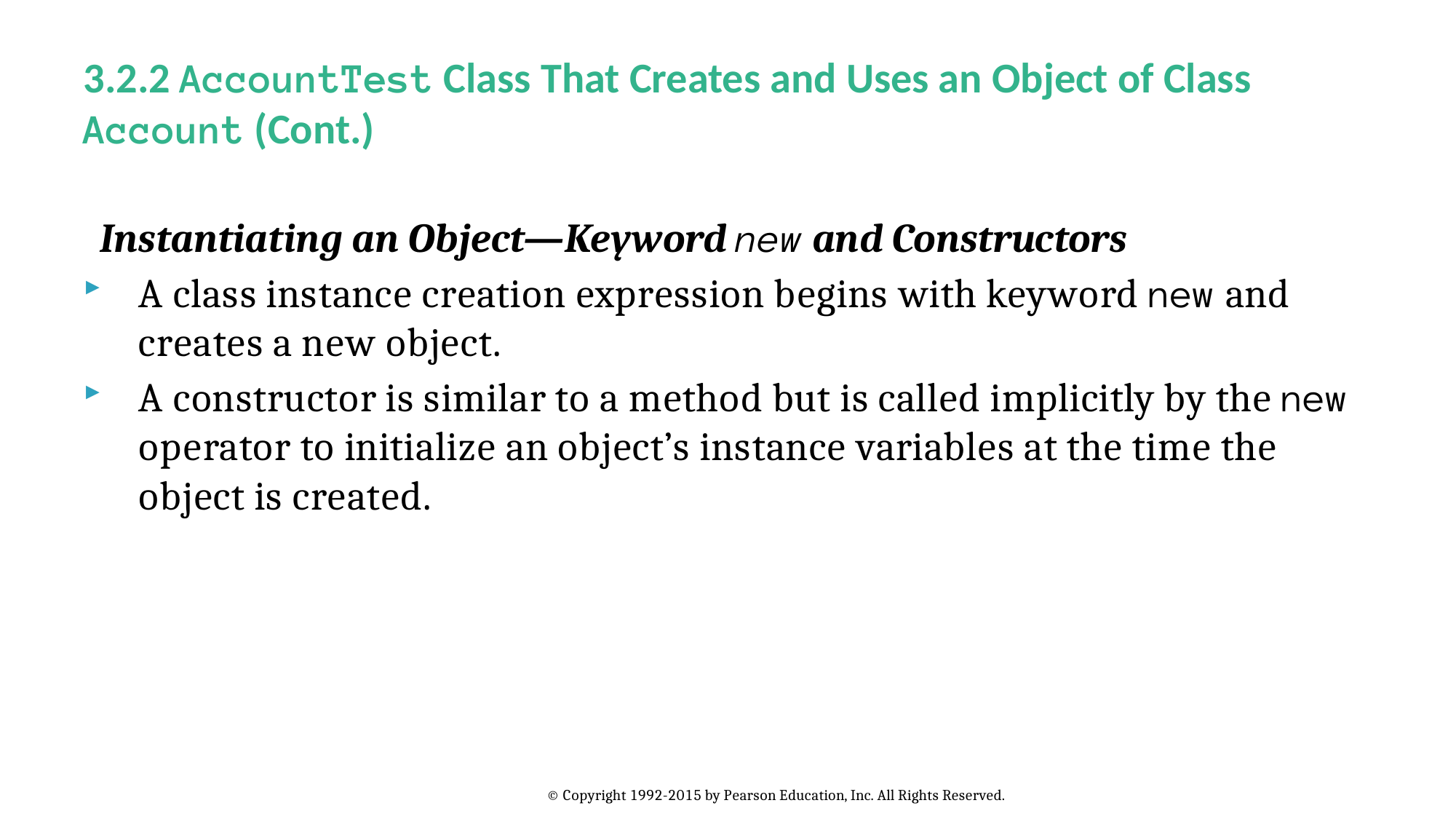

# 3.2.2 AccountTest Class That Creates and Uses an Object of Class Account (Cont.)
Instantiating an Object—Keyword new and Constructors
A class instance creation expression begins with keyword new and creates a new object.
A constructor is similar to a method but is called implicitly by the new operator to initialize an object’s instance variables at the time the object is created.
© Copyright 1992-2015 by Pearson Education, Inc. All Rights Reserved.